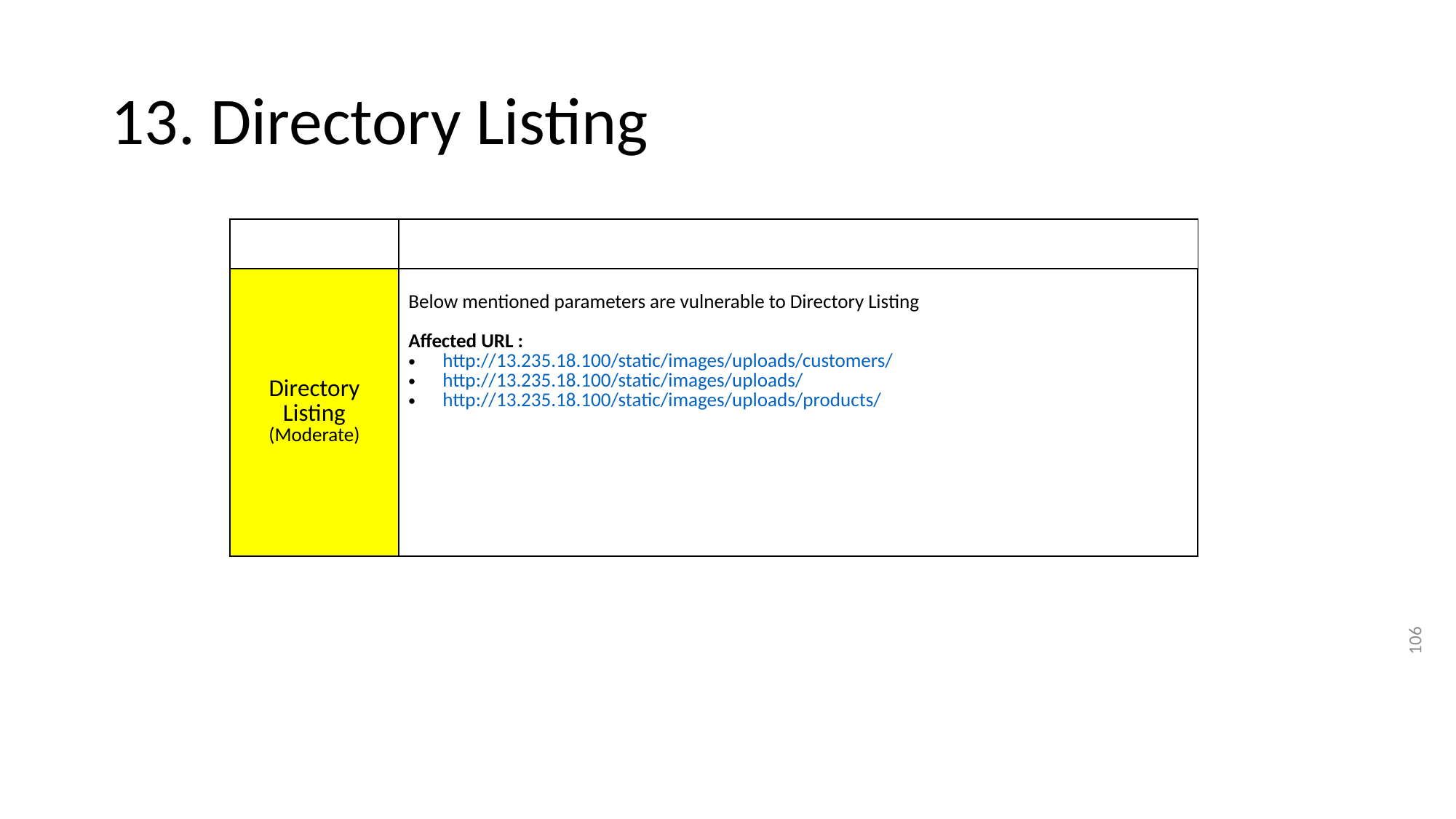

# 13. Directory Listing
|  |  |
| --- | --- |
| Directory Listing (Moderate) | Below mentioned parameters are vulnerable to Directory Listing Affected URL : http://13.235.18.100/static/images/uploads/customers/ http://13.235.18.100/static/images/uploads/ http://13.235.18.100/static/images/uploads/products/ |
106